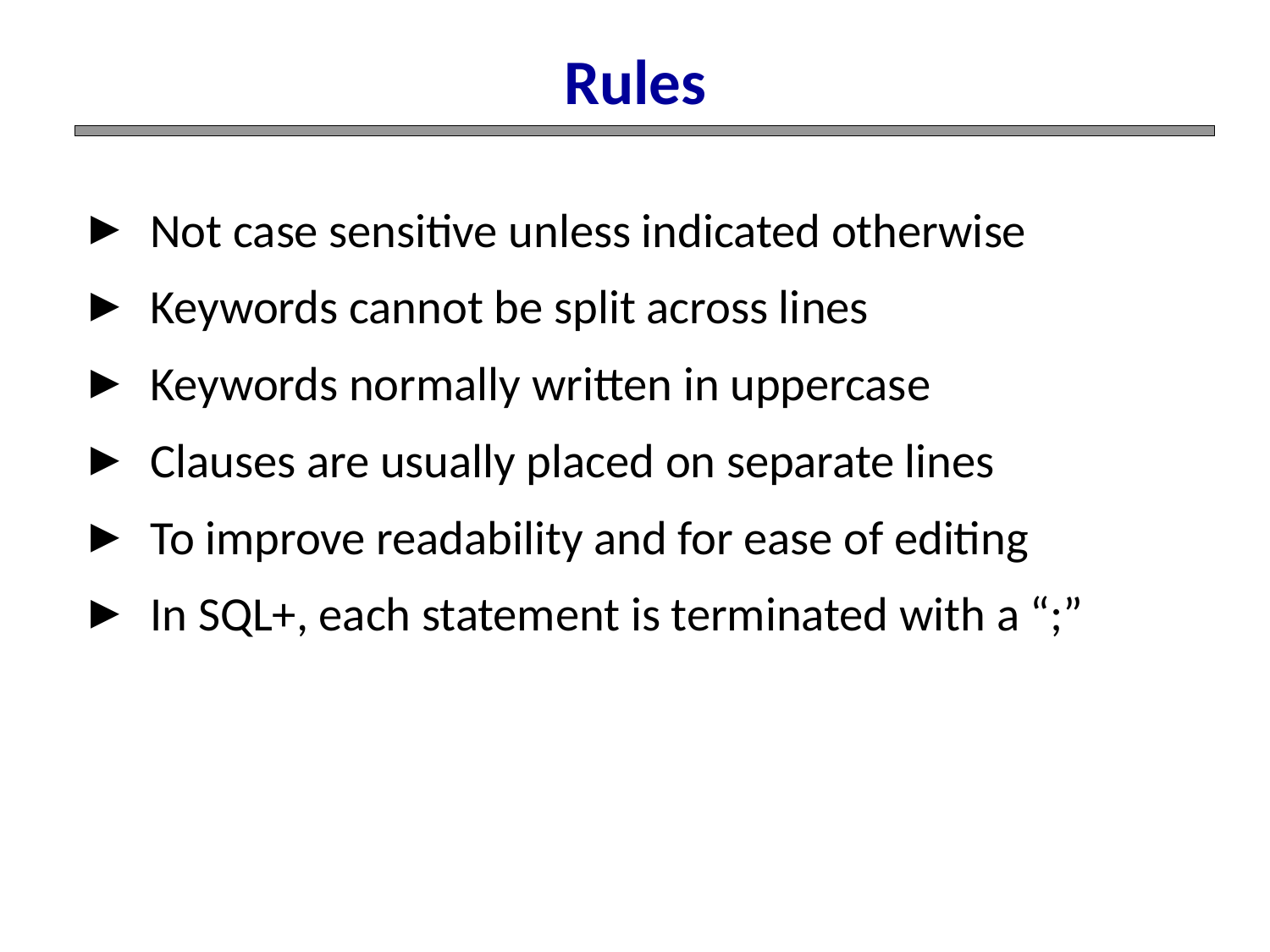

Rules

  Not case sensitive unless indicated otherwise
  Keywords cannot be split across lines
  Keywords normally written in uppercase
  Clauses are usually placed on separate lines
  To improve readability and for ease of editing
  In SQL+, each statement is terminated with a “;”